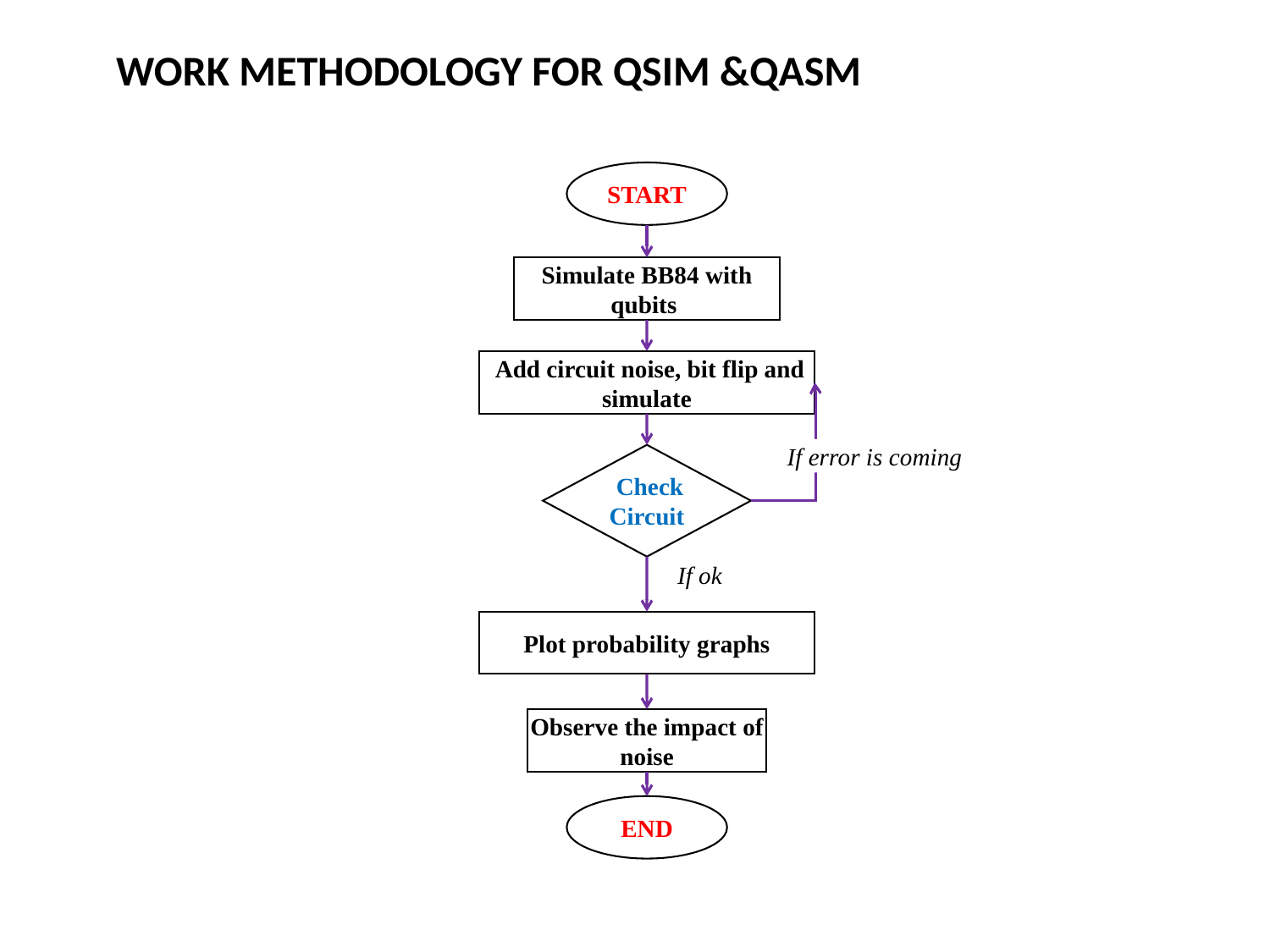

# WORK METHODOLOGY FOR QSIM &QASM
START
Simulate BB84 with qubits
 Add circuit noise, bit flip and simulate
 If error is coming
 Check Circuit
 If ok
Plot probability graphs
Observe the impact of noise
END